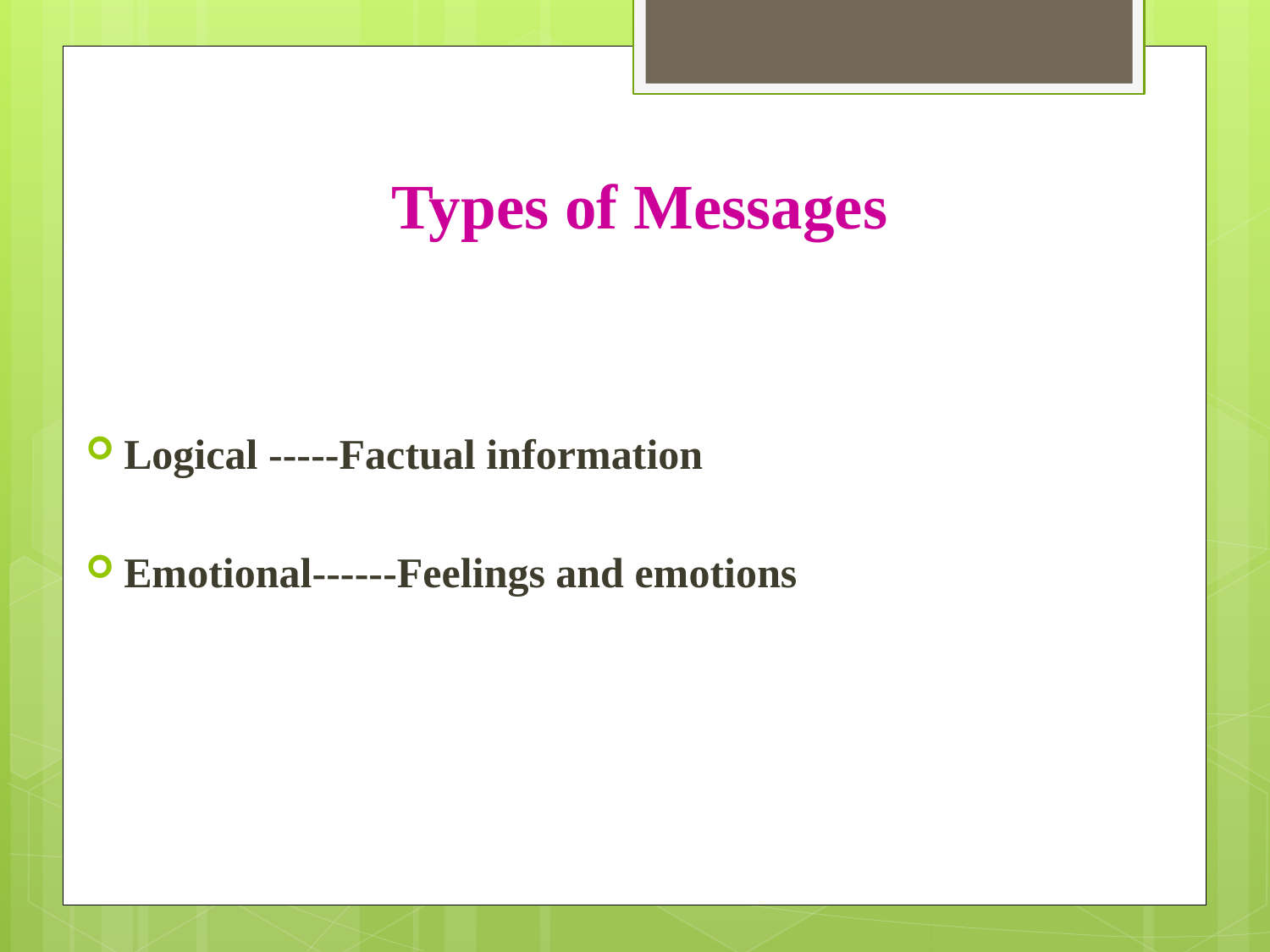

#
Types of Messages

Logical -----Factual information

Emotional------Feelings and emotions